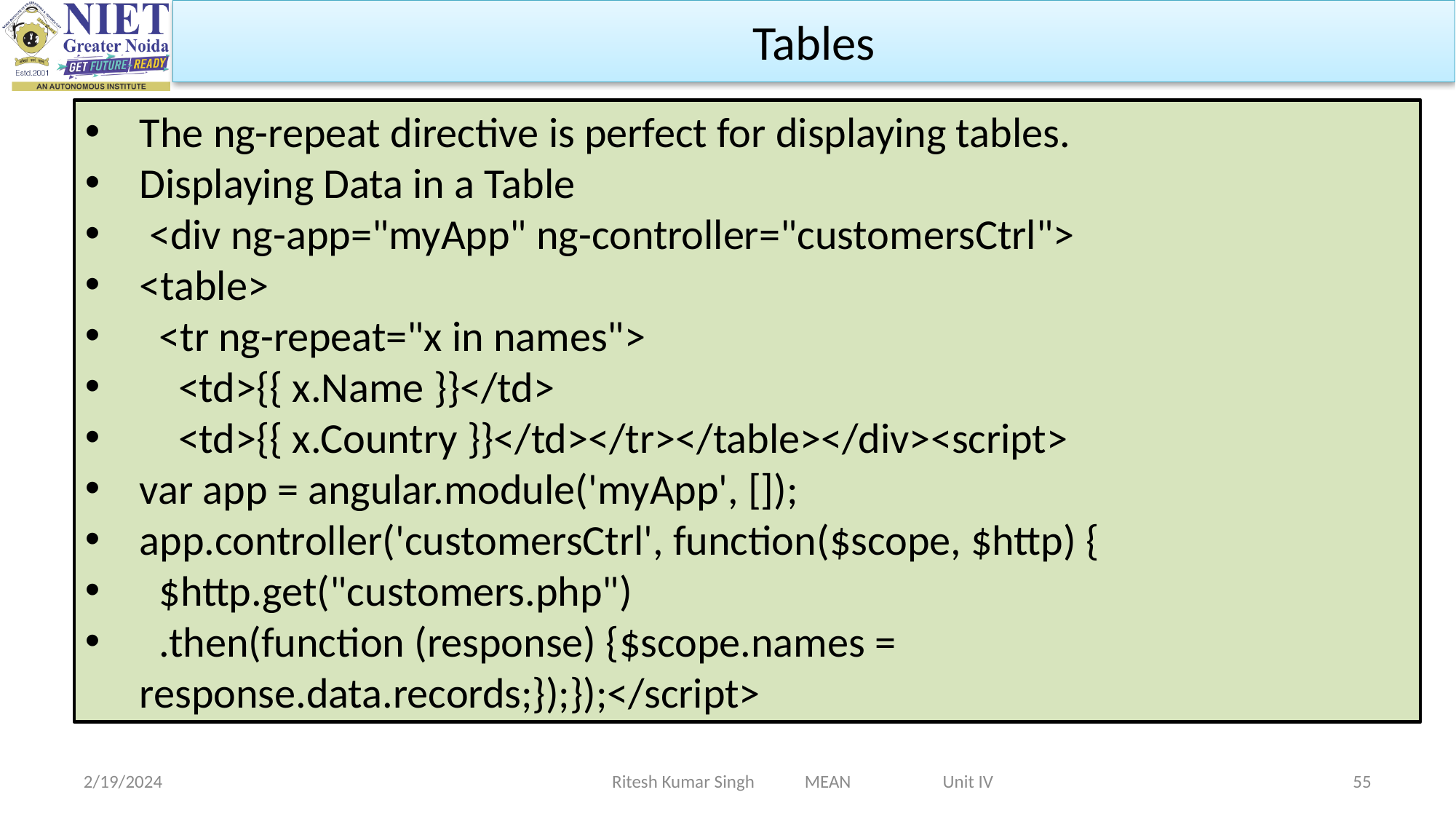

Tables
The ng-repeat directive is perfect for displaying tables.
Displaying Data in a Table
 <div ng-app="myApp" ng-controller="customersCtrl">
<table>
  <tr ng-repeat="x in names">
    <td>{{ x.Name }}</td>
    <td>{{ x.Country }}</td></tr></table></div><script>
var app = angular.module('myApp', []);
app.controller('customersCtrl', function($scope, $http) {
  $http.get("customers.php")
  .then(function (response) {$scope.names = response.data.records;});});</script>

Ritesh Kumar Singh            MEAN                      Unit IV
2/19/2024
55